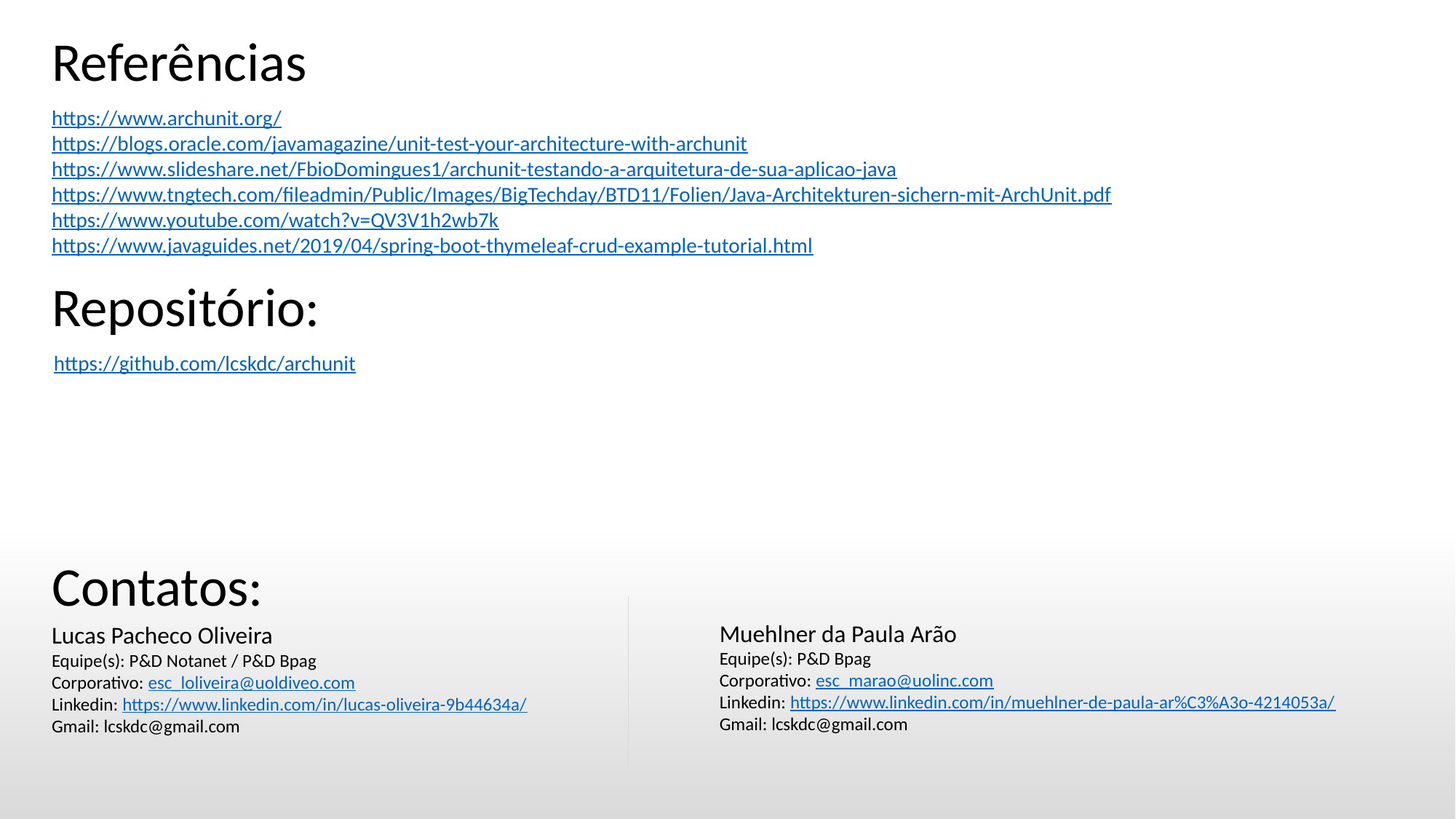

Referências
https://www.archunit.org/
https://blogs.oracle.com/javamagazine/unit-test-your-architecture-with-archunit
https://www.slideshare.net/FbioDomingues1/archunit-testando-a-arquitetura-de-sua-aplicao-java
https://www.tngtech.com/fileadmin/Public/Images/BigTechday/BTD11/Folien/Java-Architekturen-sichern-mit-ArchUnit.pdf
https://www.youtube.com/watch?v=QV3V1h2wb7k
https://www.javaguides.net/2019/04/spring-boot-thymeleaf-crud-example-tutorial.html

Repositório:
https://github.com/lcskdc/archunit

Contatos:
Muehlner da Paula Arão
Equipe(s): P&D Bpag
Corporativo: esc_marao@uolinc.com
Linkedin: https://www.linkedin.com/in/muehlner-de-paula-ar%C3%A3o-4214053a/
Gmail: lcskdc@gmail.com
Lucas Pacheco Oliveira
Equipe(s): P&D Notanet / P&D Bpag
Corporativo: esc_loliveira@uoldiveo.com
Linkedin: https://www.linkedin.com/in/lucas-oliveira-9b44634a/
Gmail: lcskdc@gmail.com